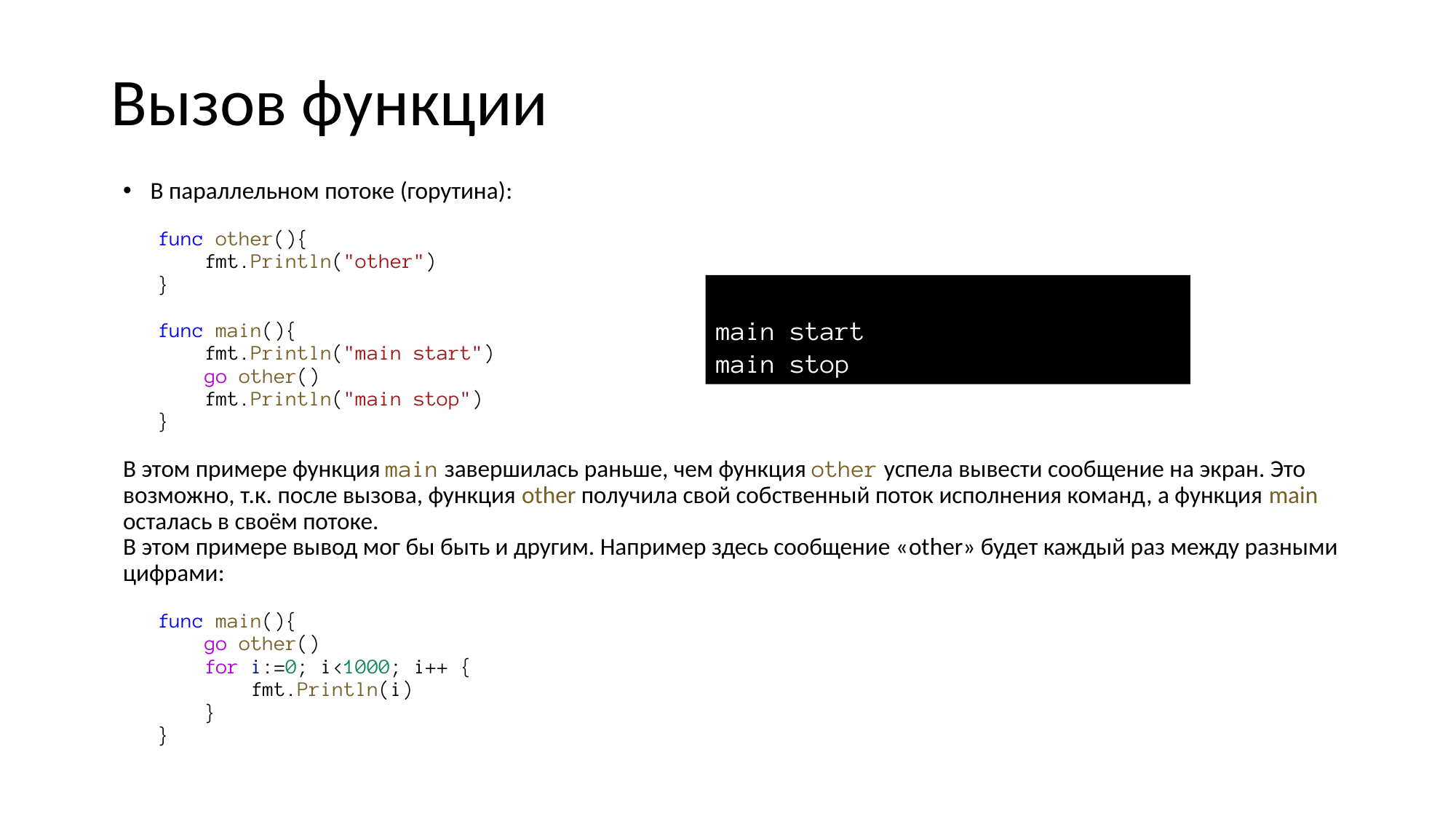

# Вызов функции
В параллельном потоке (горутина):

   func other(){
       fmt.Println("other")
   }
   func main(){
       fmt.Println("main start")
       go other()
       fmt.Println("main stop")
   }

В этом примере функция main завершилась раньше, чем функция other успела вывести сообщение на экран. Это возможно, т.к. после вызова, функция other получила свой собственный поток исполнения команд, а функция main осталась в своём потоке.
В этом примере вывод мог бы быть и другим. Например здесь сообщение «other» будет каждый раз между разными цифрами:

   func main(){
       go other()
       for i:=0; i<1000; i++ {
           fmt.Println(i)
       }
   }

main start
main stop